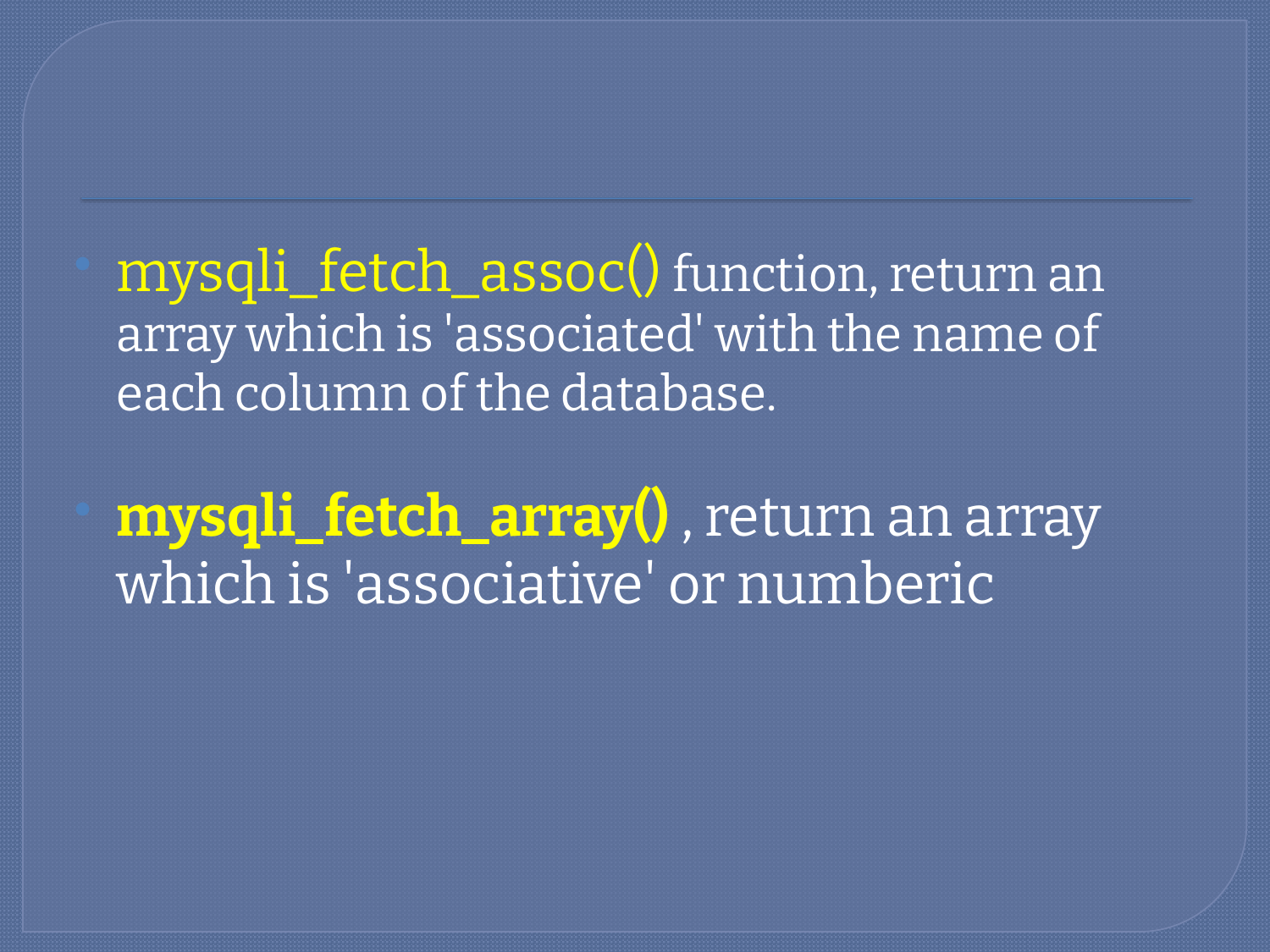

#
mysqli_fetch_assoc() function, return an array which is 'associated' with the name of each column of the database.

mysqli_fetch_array() , return an array which is 'associative' or numberic